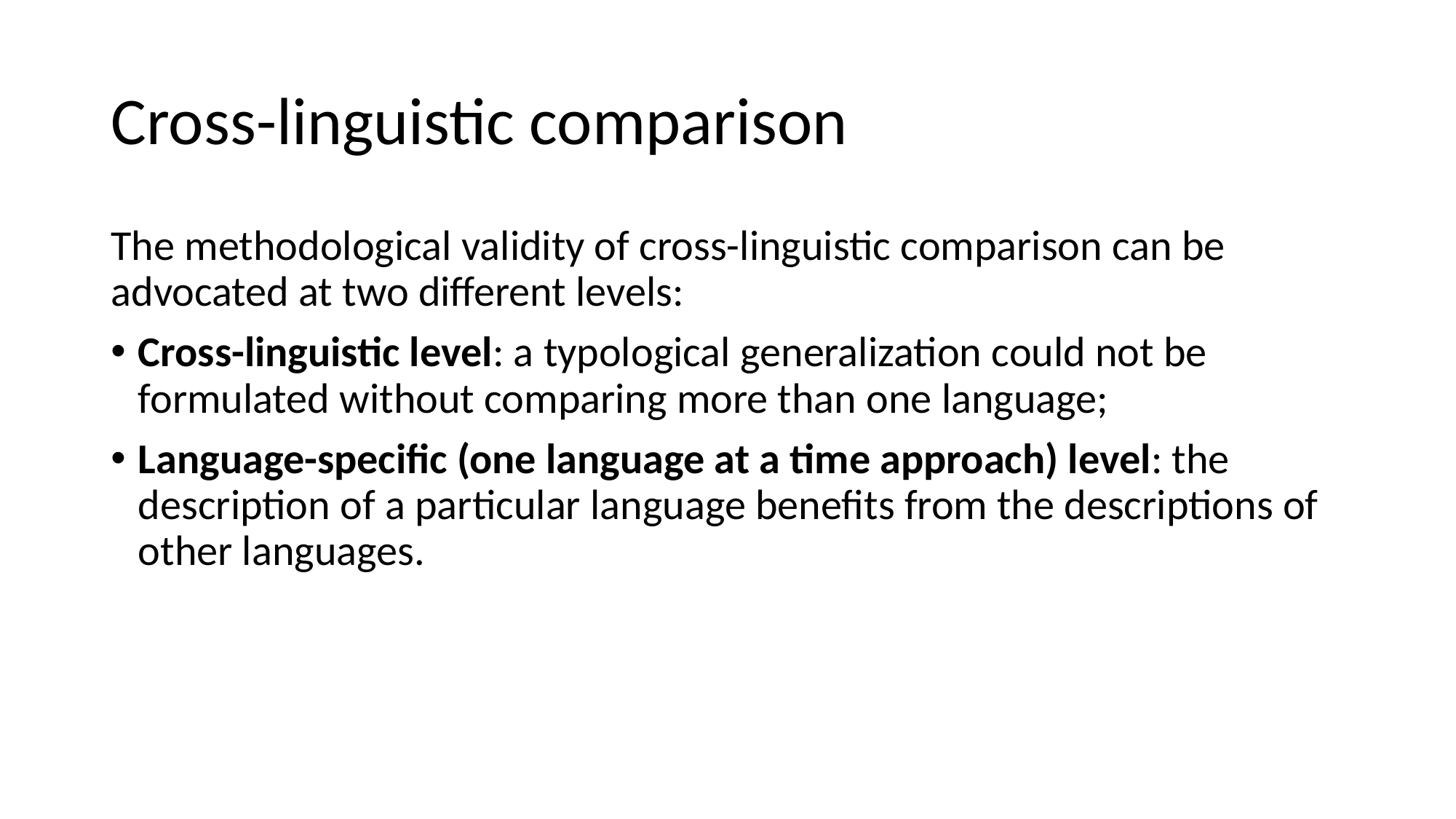

# Cross-linguistic comparison
The methodological validity of cross-linguistic comparison can be advocated at two different levels:
Cross-linguistic level: a typological generalization could not be formulated without comparing more than one language;
Language-specific (one language at a time approach) level: the description of a particular language benefits from the descriptions of other languages.